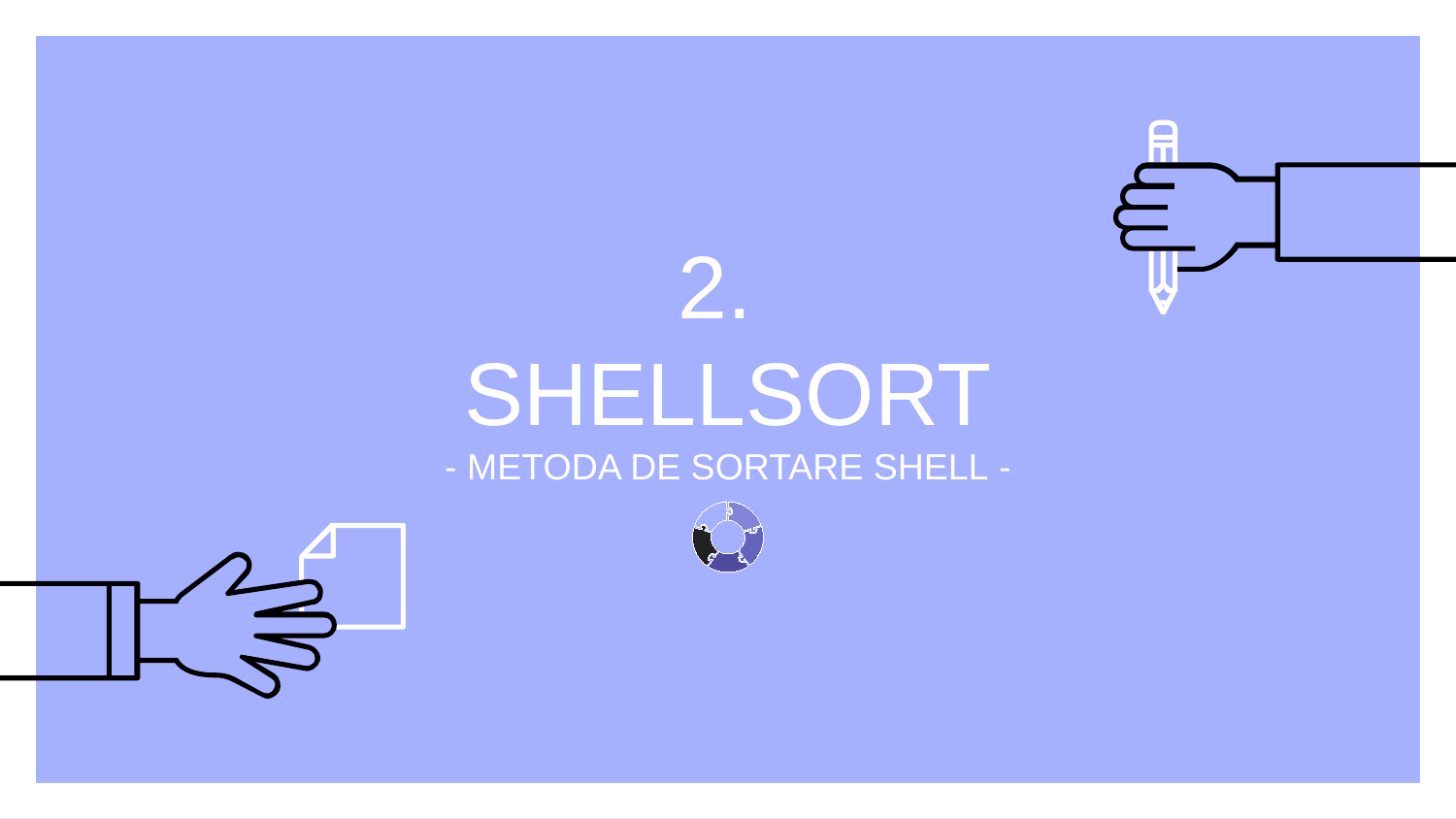

# 2. SHELLSORT - METODA DE SORTARE SHELL -